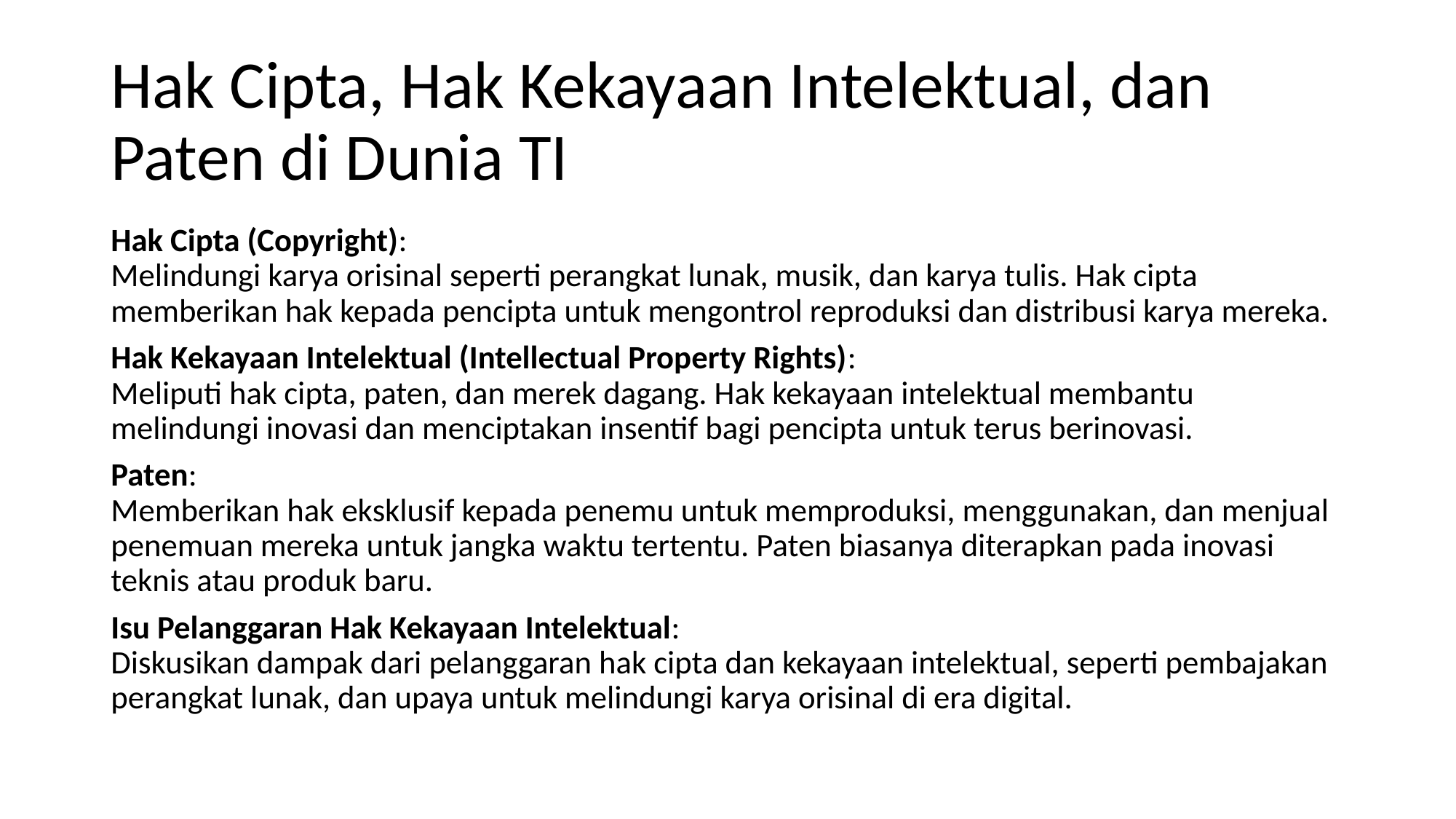

# Hak Cipta, Hak Kekayaan Intelektual, dan Paten di Dunia TI
Hak Cipta (Copyright):
Melindungi karya orisinal seperti perangkat lunak, musik, dan karya tulis. Hak cipta memberikan hak kepada pencipta untuk mengontrol reproduksi dan distribusi karya mereka.
Hak Kekayaan Intelektual (Intellectual Property Rights):
Meliputi hak cipta, paten, dan merek dagang. Hak kekayaan intelektual membantu melindungi inovasi dan menciptakan insentif bagi pencipta untuk terus berinovasi.
Paten:
Memberikan hak eksklusif kepada penemu untuk memproduksi, menggunakan, dan menjual penemuan mereka untuk jangka waktu tertentu. Paten biasanya diterapkan pada inovasi teknis atau produk baru.
Isu Pelanggaran Hak Kekayaan Intelektual:
Diskusikan dampak dari pelanggaran hak cipta dan kekayaan intelektual, seperti pembajakan perangkat lunak, dan upaya untuk melindungi karya orisinal di era digital.